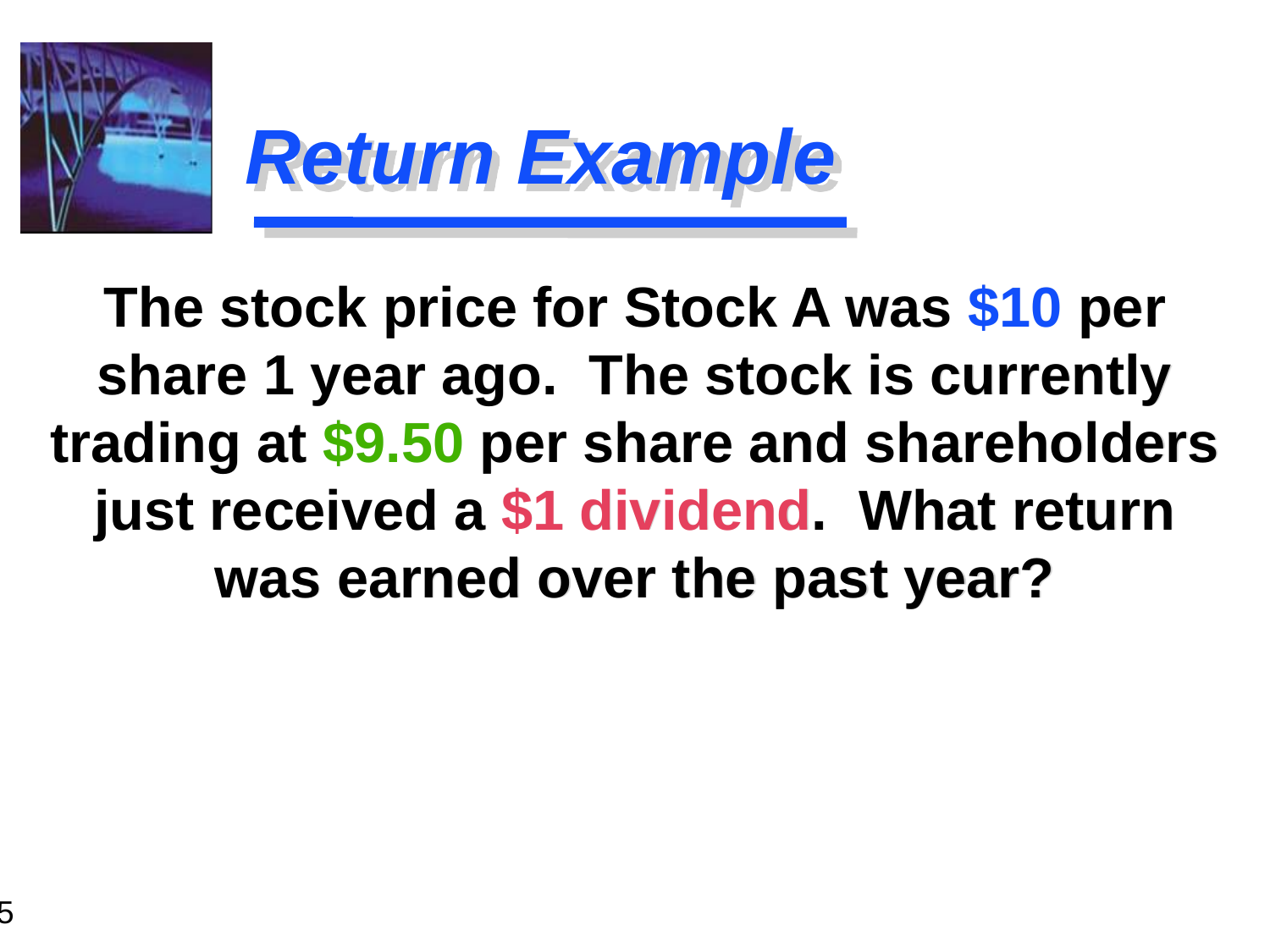

# Return Example

The stock price for Stock A was $10 per share 1 year ago.  The stock is currently trading at $9.50 per share and shareholders just received a $1 dividend.  What return was earned over the past year?